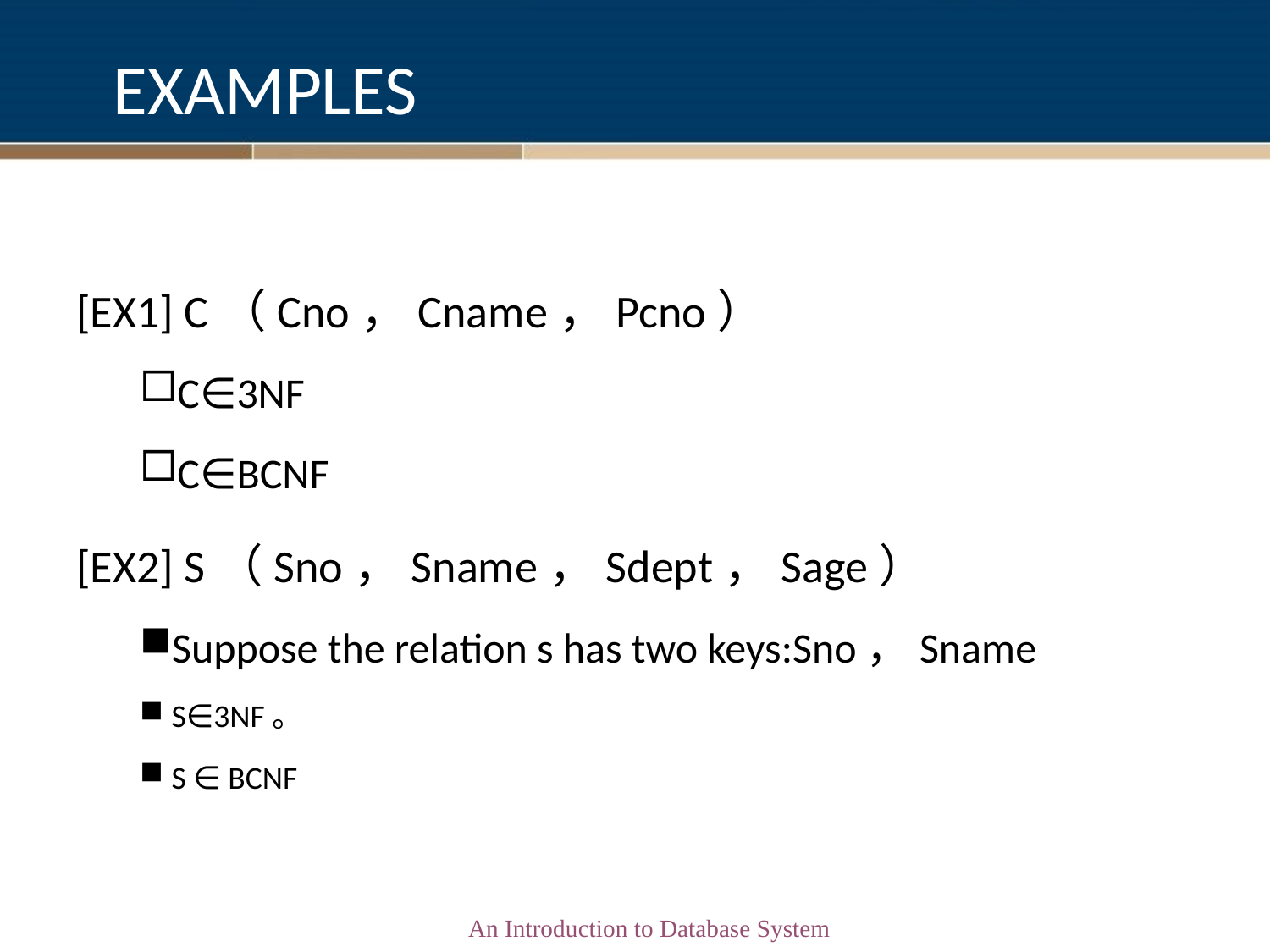

EXAMPLES
[EX1] C（Cno，Cname，Pcno）
C∈3NF
C∈BCNF
[EX2] S（Sno，Sname，Sdept，Sage）
Suppose the relation s has two keys:Sno，Sname
S∈3NF。
S ∈ BCNF
An Introduction to Database System